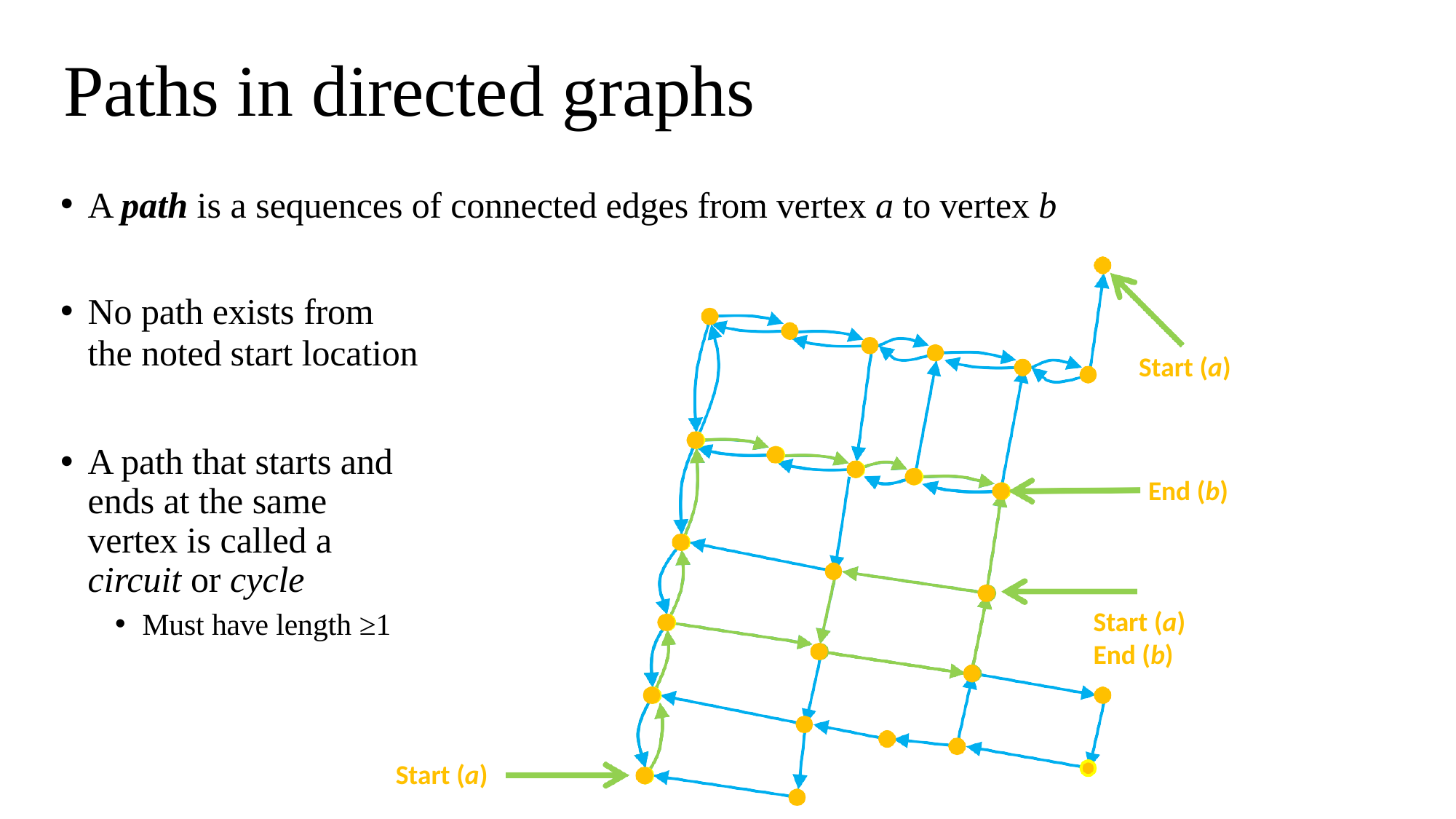

# Paths in directed graphs
A path is a sequences of connected edges from vertex a to vertex b

No path exists from
the noted start location
Start (a)
A path that starts and  ends at the same  vertex is called a  circuit or cycle
Must have length ≥1
End (b)
Start (a)
End (b)
Start (a)